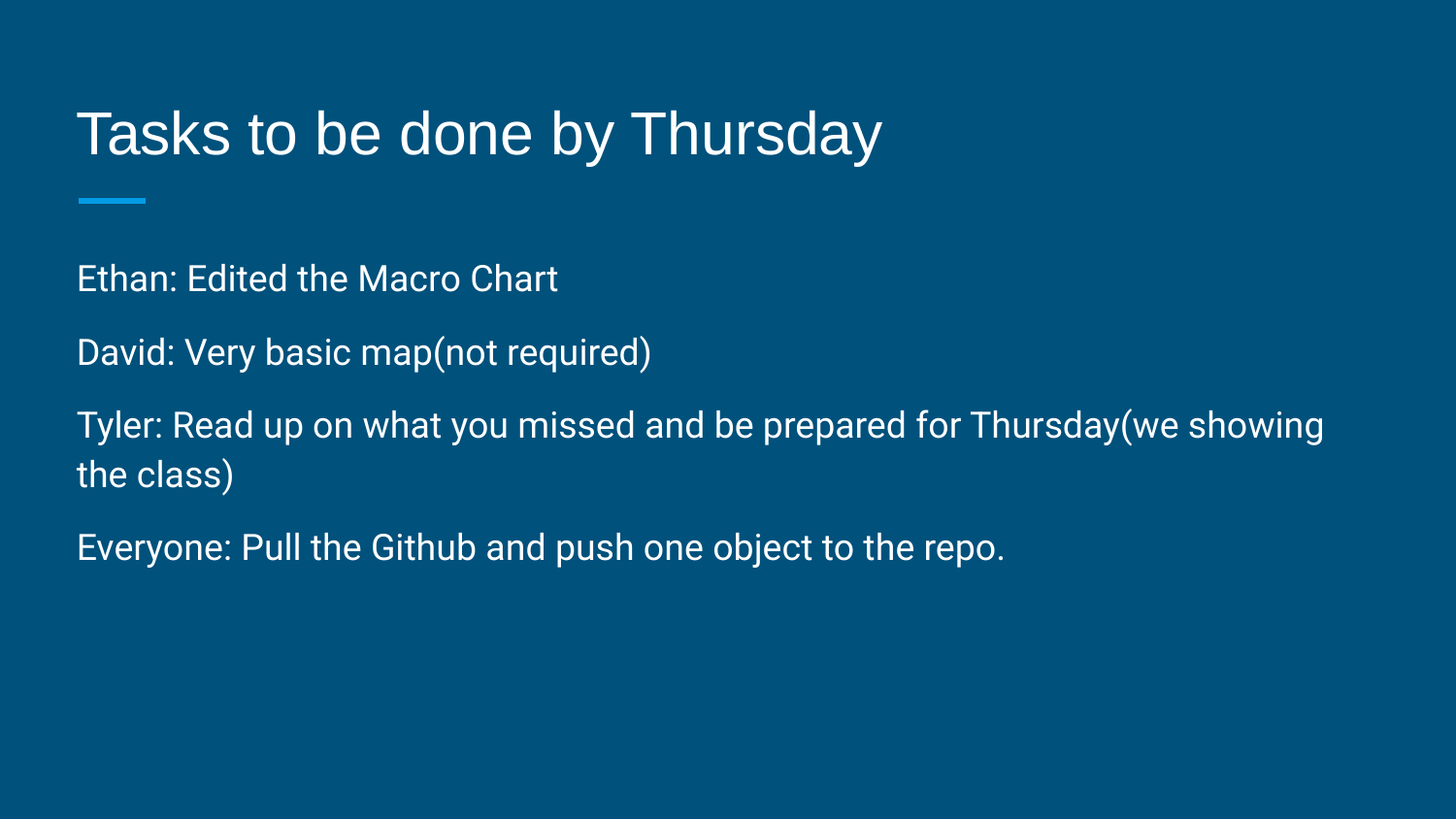

# Tasks to be done by Thursday
Ethan: Edited the Macro Chart
David: Very basic map(not required)
Tyler: Read up on what you missed and be prepared for Thursday(we showing the class)
Everyone: Pull the Github and push one object to the repo.